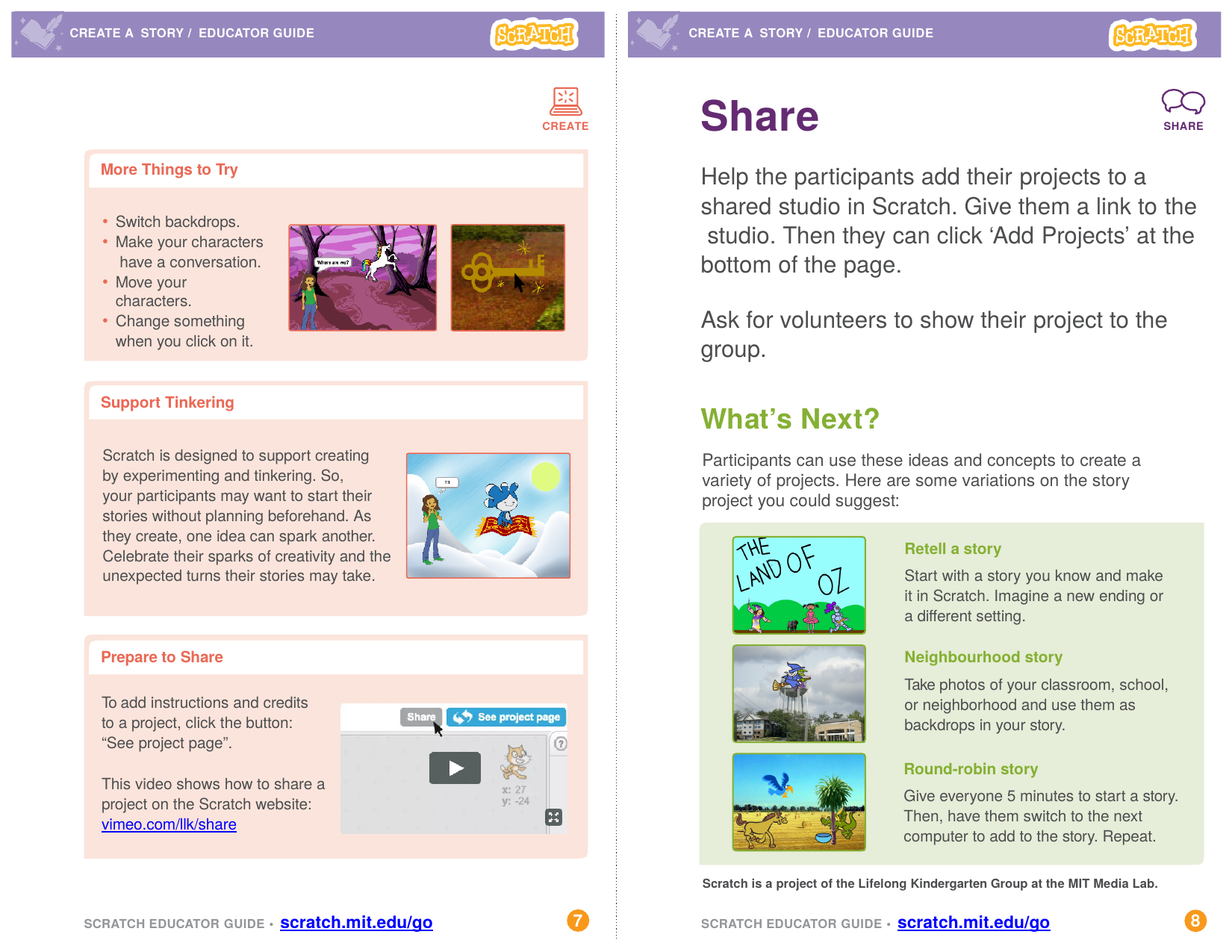

CREATE A  STORY /  EDUCATOR GUIDE
CREATE A  STORY /  EDUCATOR GUIDE
Share
Help the participants add their projects to a  shared studio in Scratch. Give them a link to the  studio. Then they can click ‘Add Projects’ at the  bottom of the page.

SHARE
CREATE

More Things to Try
Switch backdrops.
Make your characters  have a conversation.
Move your characters.
Change something  when you click on it.

Ask for volunteers to show their project to the  group.

Support Tinkering
What’s Next?
Participants can use these ideas and concepts to create a  variety of projects. Here are some variations on the story  project you could suggest:
Scratch is designed to support creating  by experimenting and tinkering. So,  your participants may want to start their  stories without planning beforehand. As  they create, one idea can spark another.
Celebrate their sparks of creativity and the  unexpected turns their stories may take.

Retell a story
Start with a story you know and make  it in Scratch. Imagine a new ending or  a different setting.

Neighbourhood story
Take photos of your classroom, school,  or neighborhood and use them as  backdrops in your story.

Prepare to Share

To add instructions and credits  to a project, click the button:  “See project page”.

Round-robin story
Give everyone 5 minutes to start a story.  Then, have them switch to the next  computer to add to the story. Repeat.

This video shows how to share a  project on the Scratch website:  vimeo.com/llk/share

Scratch is a project of the Lifelong Kindergarten Group at the MIT Media Lab.
7
8

SCRATCH EDUCATOR GUIDE • scratch.mit.edu/go
SCRATCH EDUCATOR GUIDE • scratch.mit.edu/go